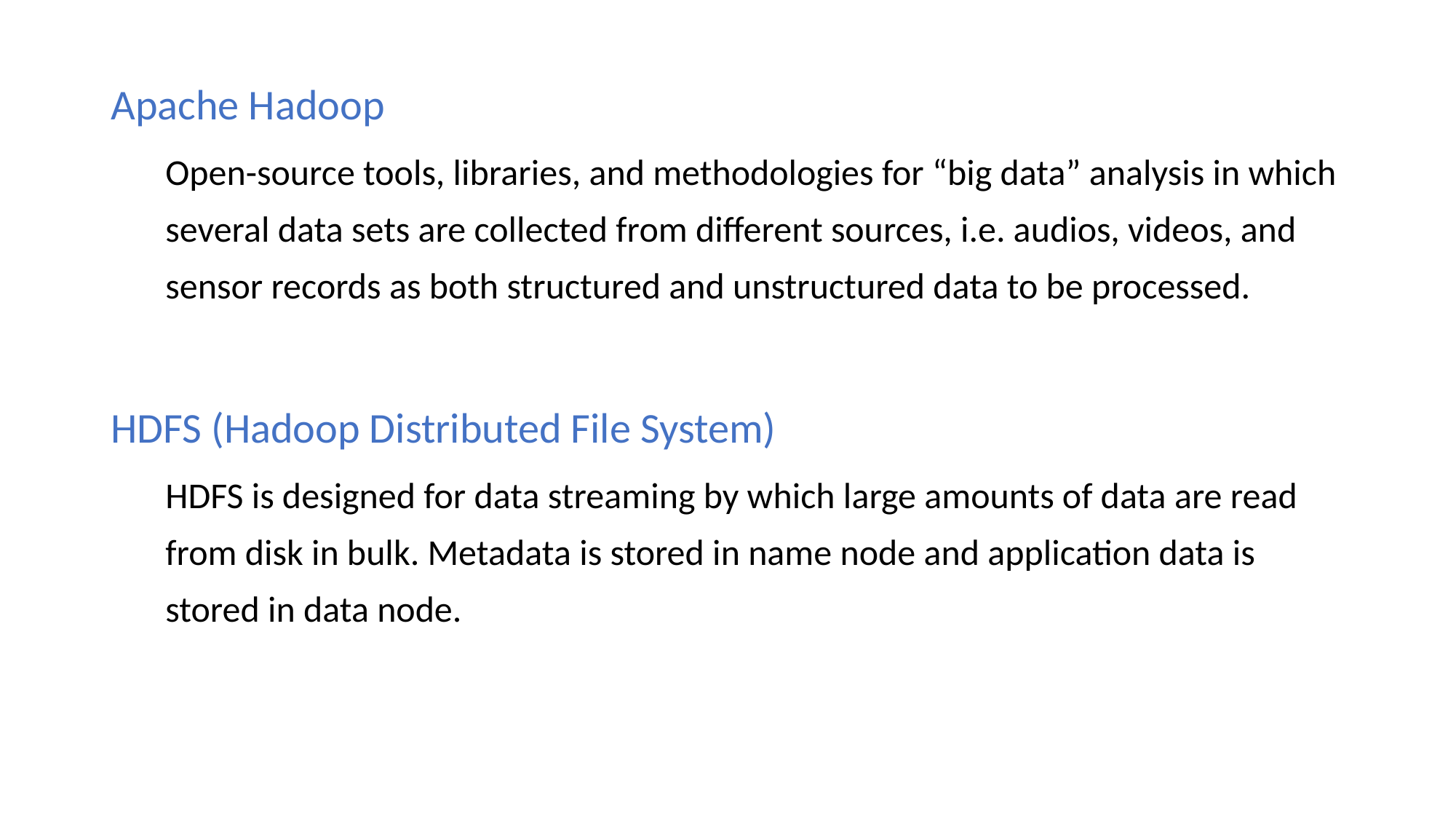

Apache Hadoop
Open-source tools, libraries, and methodologies for “big data” analysis in which several data sets are collected from different sources, i.e. audios, videos, and sensor records as both structured and unstructured data to be processed.

HDFS (Hadoop Distributed File System)
HDFS is designed for data streaming by which large amounts of data are read from disk in bulk. Metadata is stored in name node and application data is stored in data node.